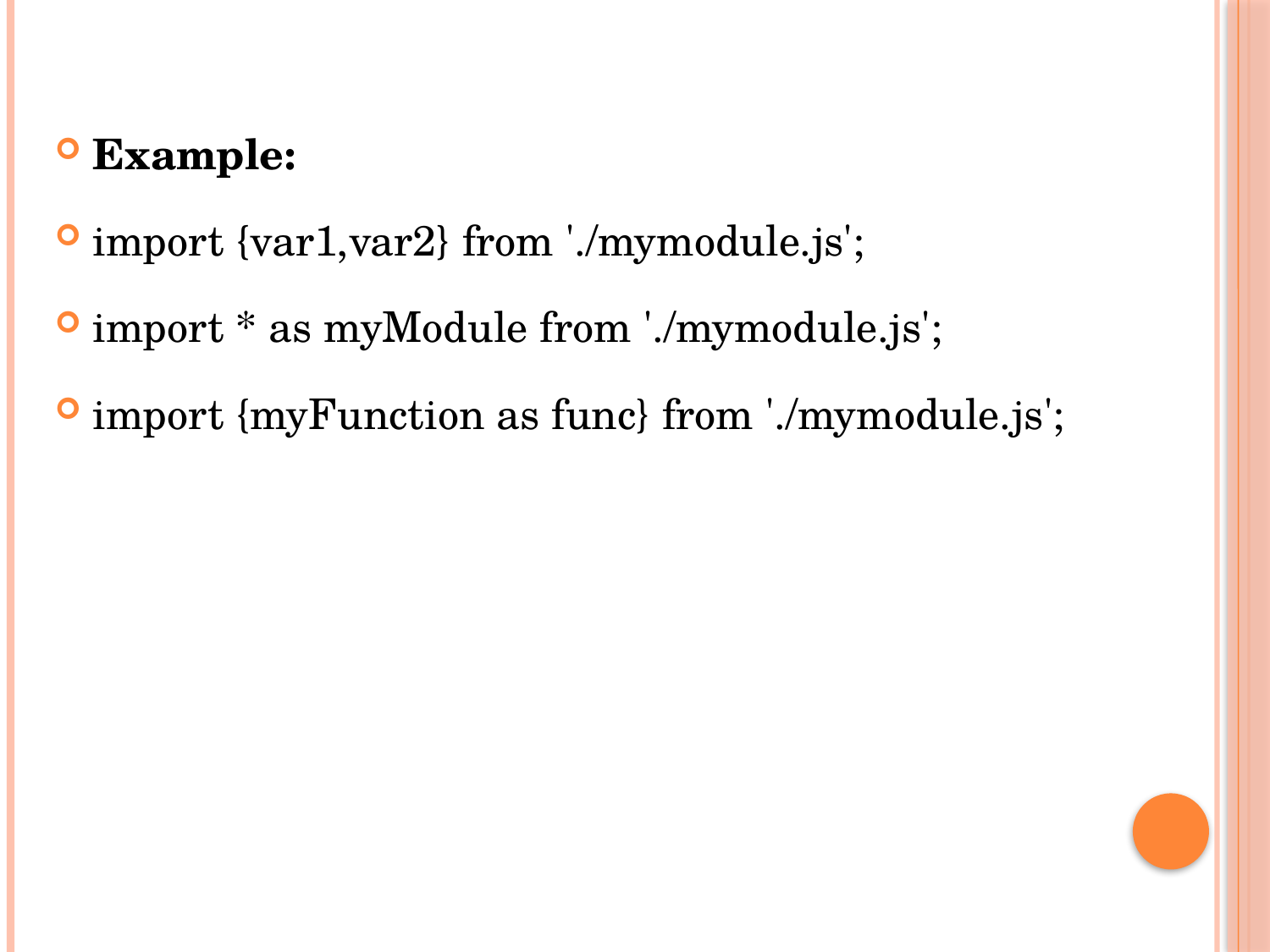

Example:
import {var1,var2} from './mymodule.js';
import * as myModule from './mymodule.js';
import {myFunction as func} from './mymodule.js';